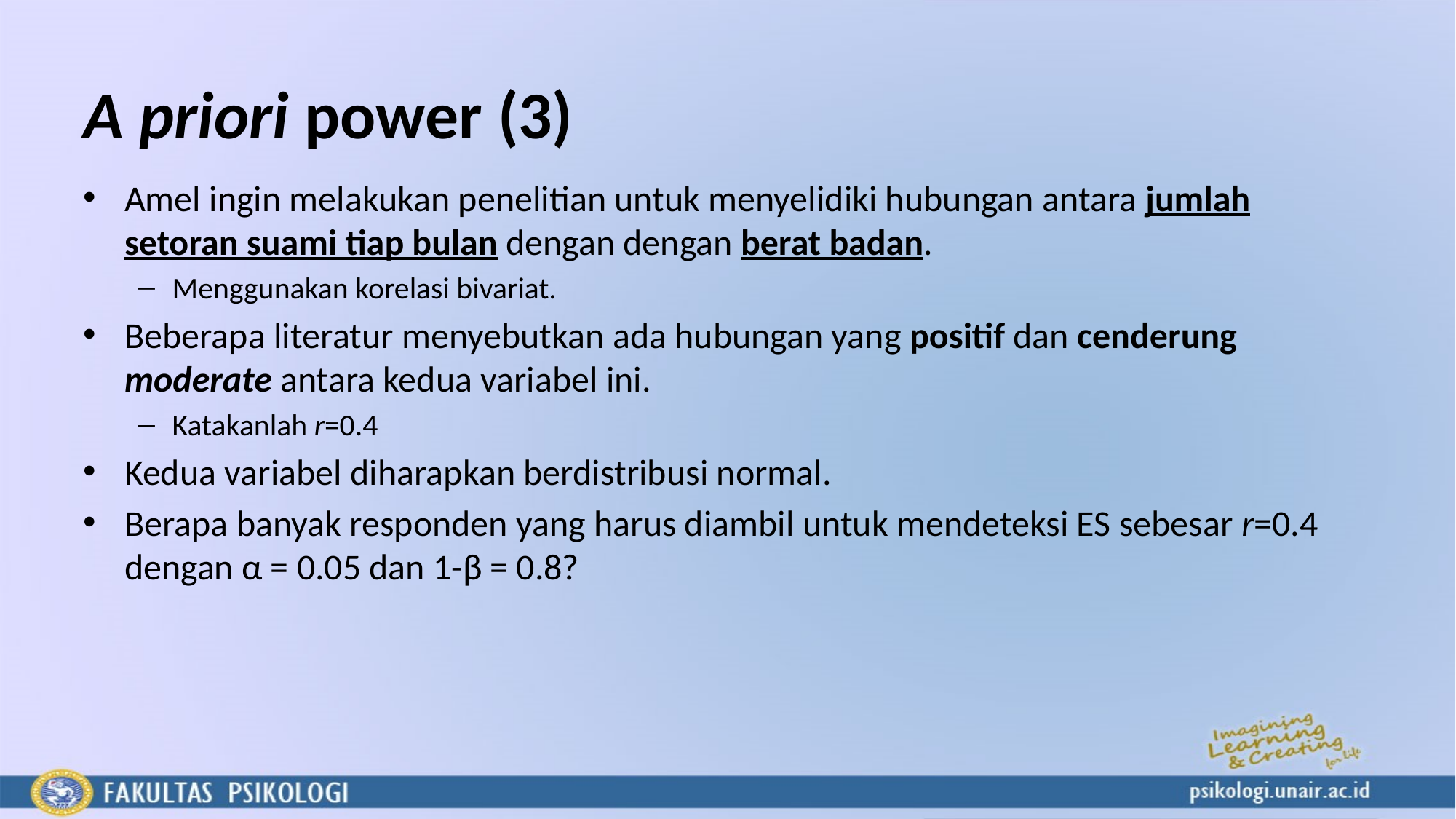

# A priori power (3)
Amel ingin melakukan penelitian untuk menyelidiki hubungan antara jumlah setoran suami tiap bulan dengan dengan berat badan.
Menggunakan korelasi bivariat.
Beberapa literatur menyebutkan ada hubungan yang positif dan cenderung moderate antara kedua variabel ini.
Katakanlah r=0.4
Kedua variabel diharapkan berdistribusi normal.
Berapa banyak responden yang harus diambil untuk mendeteksi ES sebesar r=0.4 dengan α = 0.05 dan 1-β = 0.8?